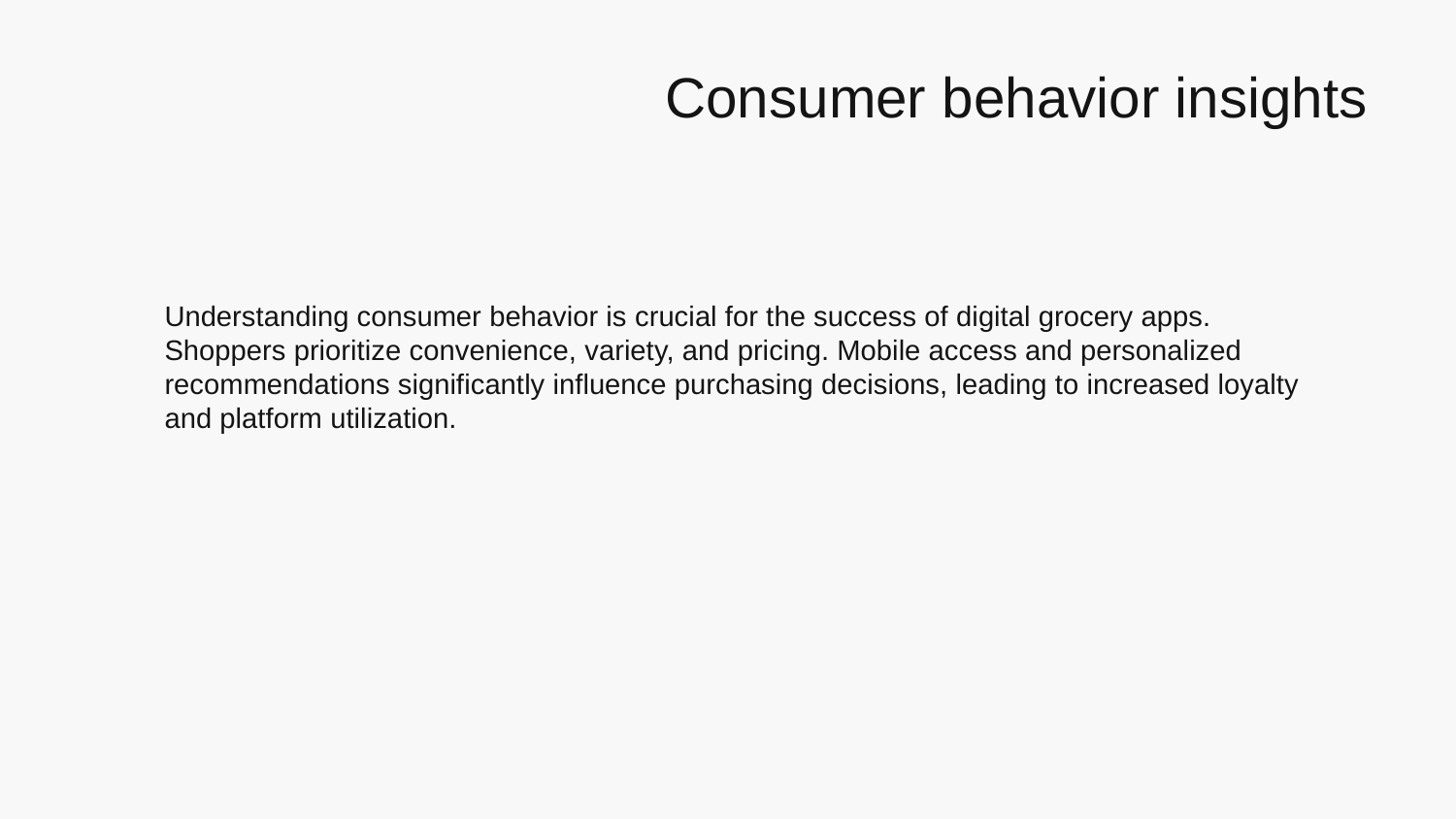

# Consumer behavior insights
Understanding consumer behavior is crucial for the success of digital grocery apps. Shoppers prioritize convenience, variety, and pricing. Mobile access and personalized recommendations significantly influence purchasing decisions, leading to increased loyalty and platform utilization.